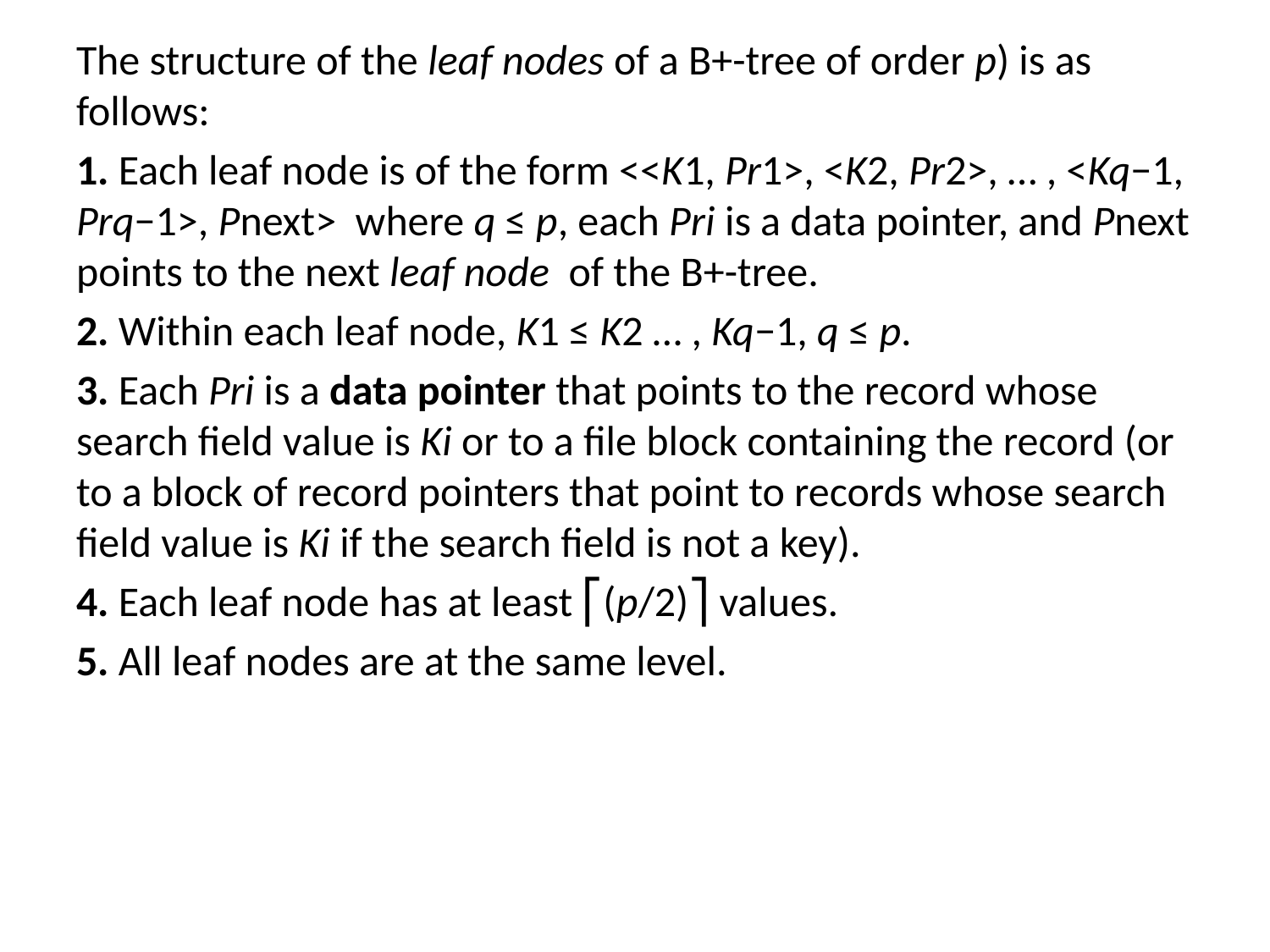

The structure of the leaf nodes of a B+-tree of order p) is as follows:
1. Each leaf node is of the form <<K1, Pr1>, <K2, Pr2>, … , <Kq−1, Prq−1>, Pnext>  where q ≤ p, each Pri is a data pointer, and Pnext points to the next leaf node  of the B+-tree.
2. Within each leaf node, K1 ≤ K2 … , Kq−1, q ≤ p.
3. Each Pri is a data pointer that points to the record whose search field value is Ki or to a file block containing the record (or to a block of record pointers that point to records whose search field value is Ki if the search field is not a key).
4. Each leaf node has at least ⎡(p/2)⎤ values.
5. All leaf nodes are at the same level.